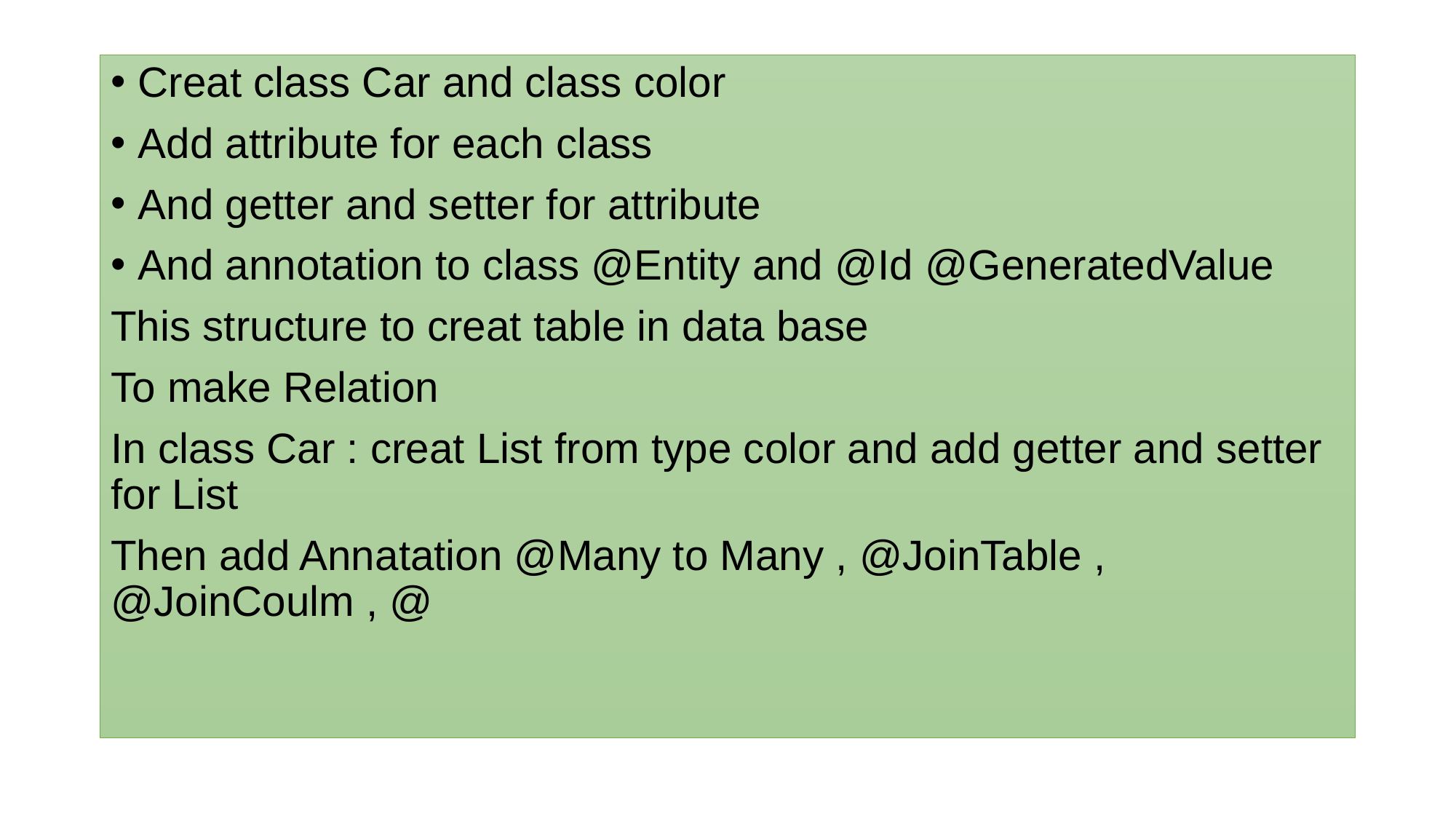

Creat class Car and class color
Add attribute for each class
And getter and setter for attribute
And annotation to class @Entity and @Id @GeneratedValue
This structure to creat table in data base
To make Relation
In class Car : creat List from type color and add getter and setter for List
Then add Annatation @Many to Many , @JoinTable , @JoinCoulm , @